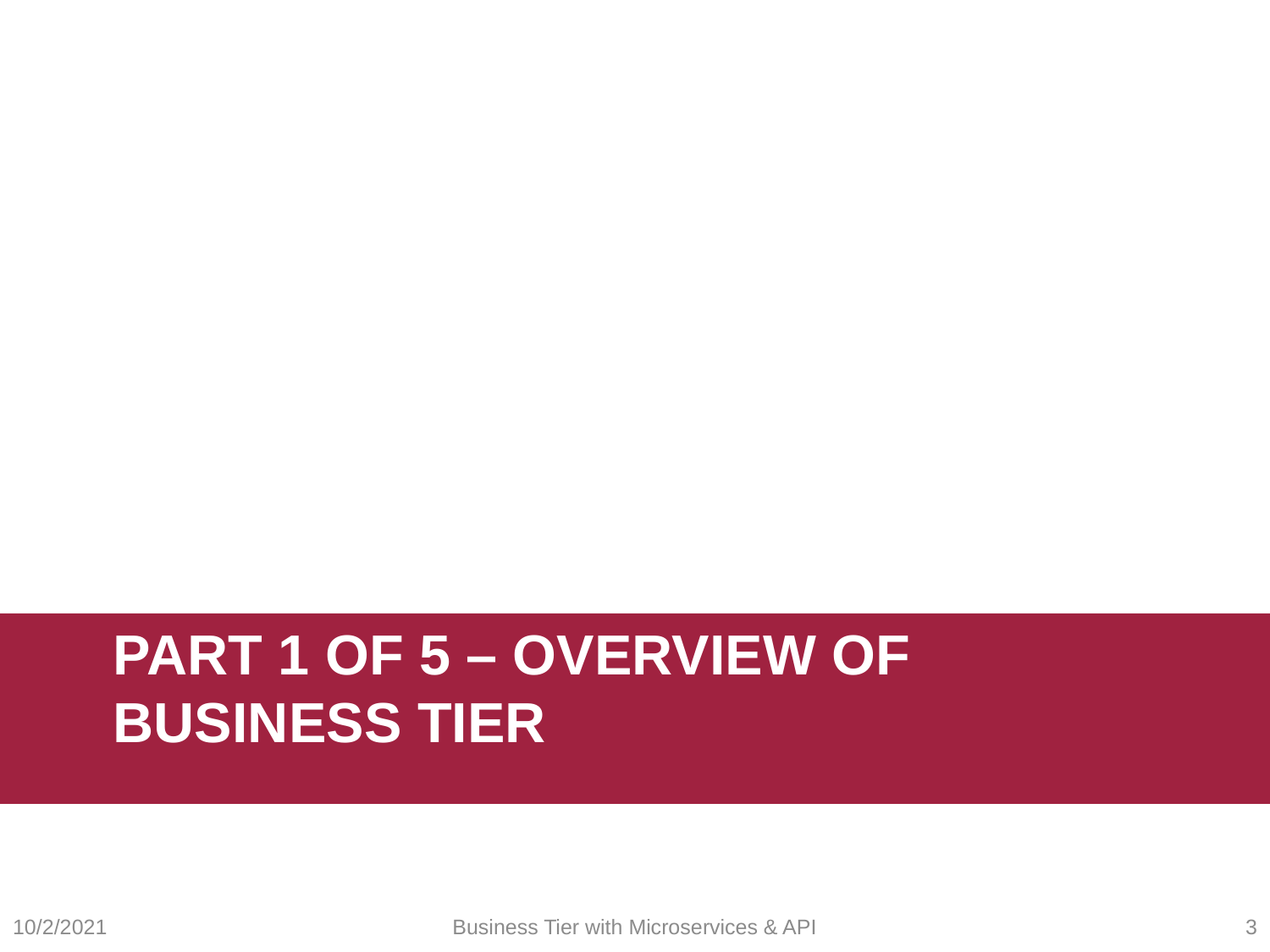

# Part 1 of 5 – Overview of Business tier
10/2/2021
Business Tier with Microservices & API
3